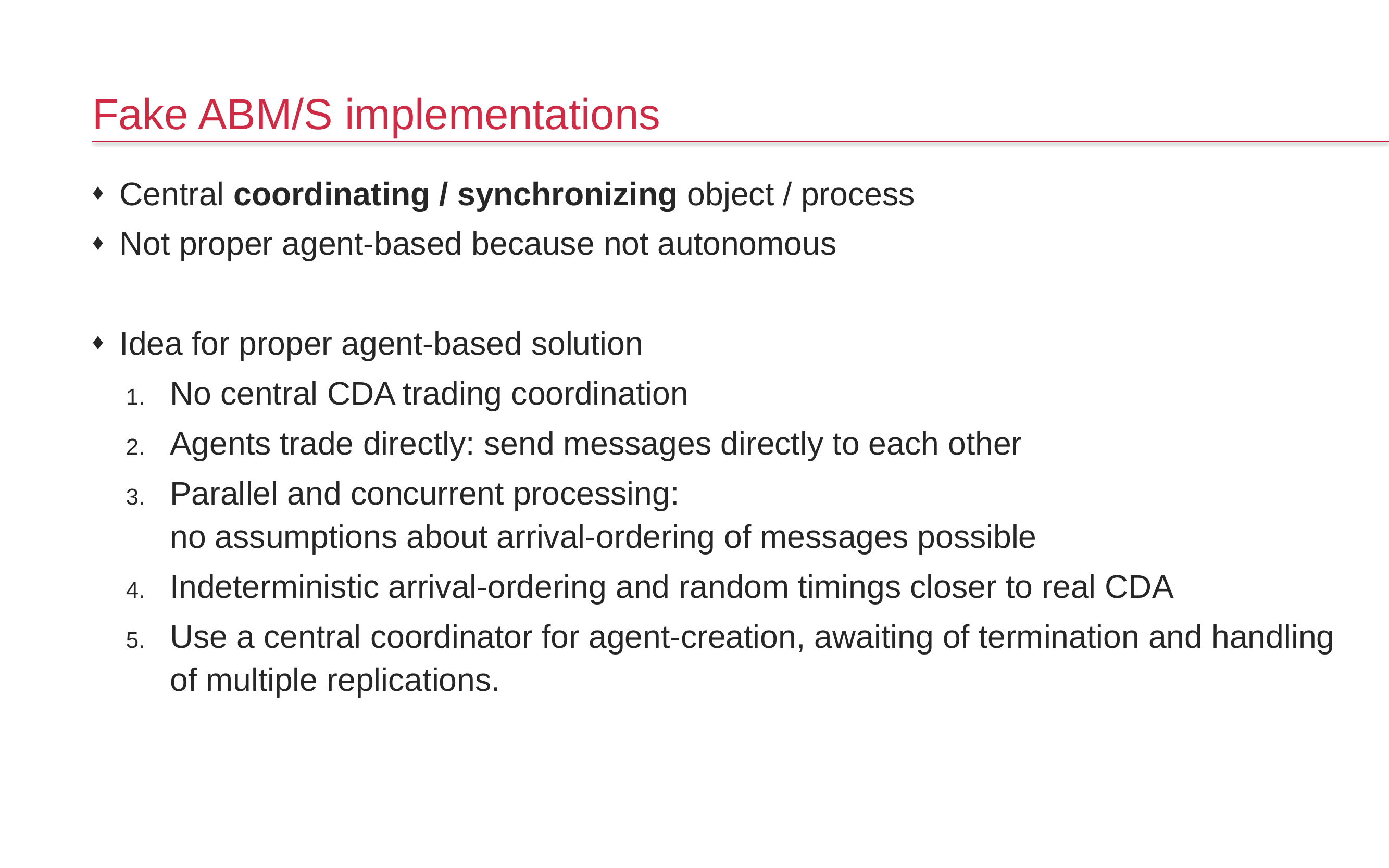

# Fake ABM/S implementations
Central coordinating / synchronizing object / process
Not proper agent-based because not autonomous

Idea for proper agent-based solution
No central CDA trading coordination
Agents trade directly: send messages directly to each other
Parallel and concurrent processing:
no assumptions about arrival-ordering of messages possible
Indeterministic arrival-ordering and random timings closer to real CDA
Use a central coordinator for agent-creation, awaiting of termination and handling of multiple replications.